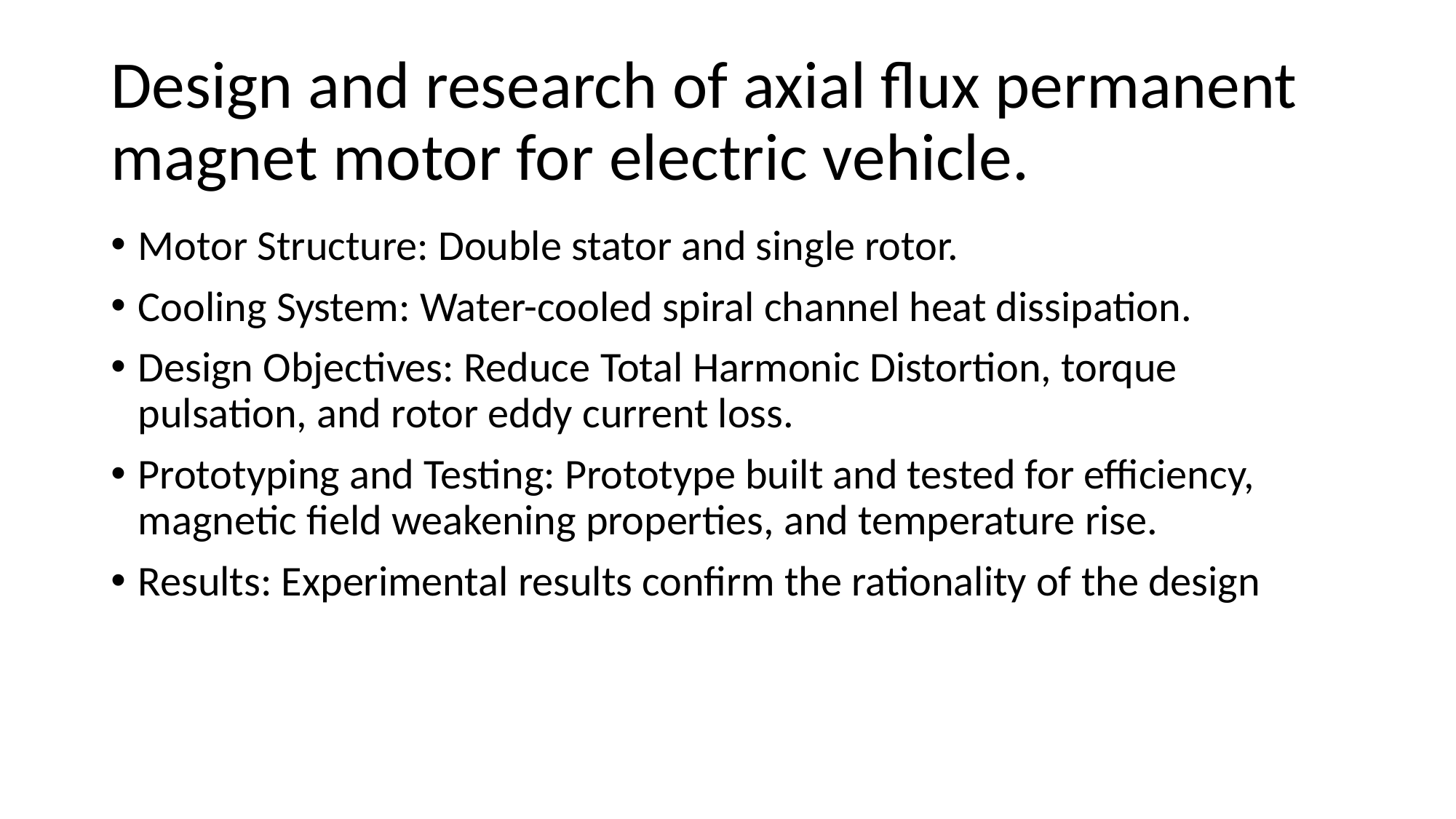

# Design and research of axial flux permanent magnet motor for electric vehicle.
Motor Structure: Double stator and single rotor.
Cooling System: Water-cooled spiral channel heat dissipation.
Design Objectives: Reduce Total Harmonic Distortion, torque pulsation, and rotor eddy current loss.
Prototyping and Testing: Prototype built and tested for efficiency, magnetic field weakening properties, and temperature rise.
Results: Experimental results confirm the rationality of the design